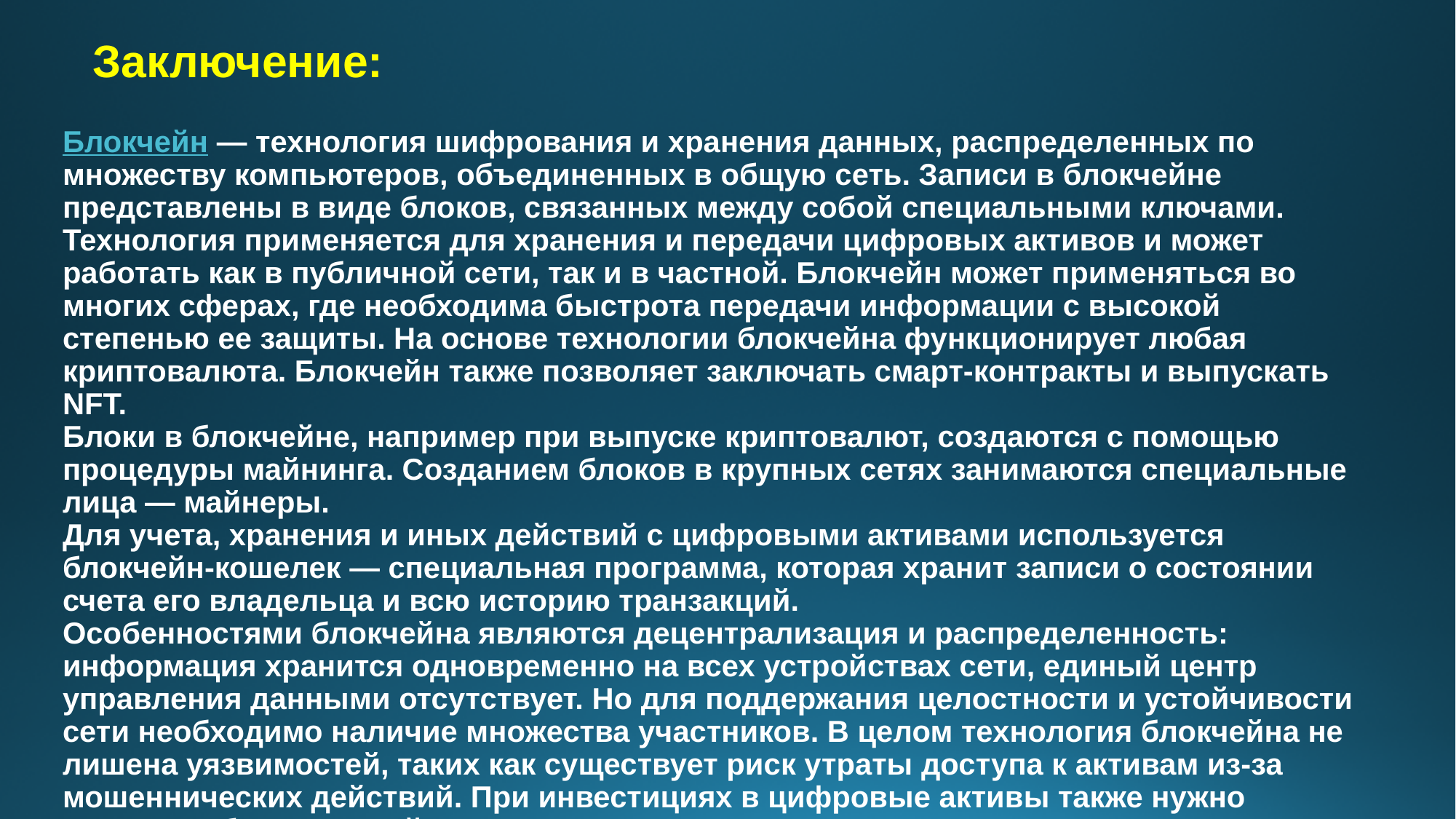

# Заключение:
Блокчейн — технология шифрования и хранения данных, распределенных по множеству компьютеров, объединенных в общую сеть. Записи в блокчейне представлены в виде блоков, связанных между собой специальными ключами.
Технология применяется для хранения и передачи цифровых активов и может работать как в публичной сети, так и в частной. Блокчейн может применяться во многих сферах, где необходима быстрота передачи информации с высокой степенью ее защиты. На основе технологии блокчейна функционирует любая криптовалюта. Блокчейн также позволяет заключать смарт-контракты и выпускать NFT.
Блоки в блокчейне, например при выпуске криптовалют, создаются с помощью процедуры майнинга. Созданием блоков в крупных сетях занимаются специальные лица — майнеры.
Для учета, хранения и иных действий с цифровыми активами используется блокчейн-кошелек — специальная программа, которая хранит записи о состоянии счета его владельца и всю историю транзакций.
Особенностями блокчейна являются децентрализация и распределенность: информация хранится одновременно на всех устройствах сети, единый центр управления данными отсутствует. Но для поддержания целостности и устойчивости сети необходимо наличие множества участников. В целом технология блокчейна не лишена уязвимостей, таких как существует риск утраты доступа к активам из-за мошеннических действий. При инвестициях в цифровые активы также нужно помнить об их высокой волатильности.